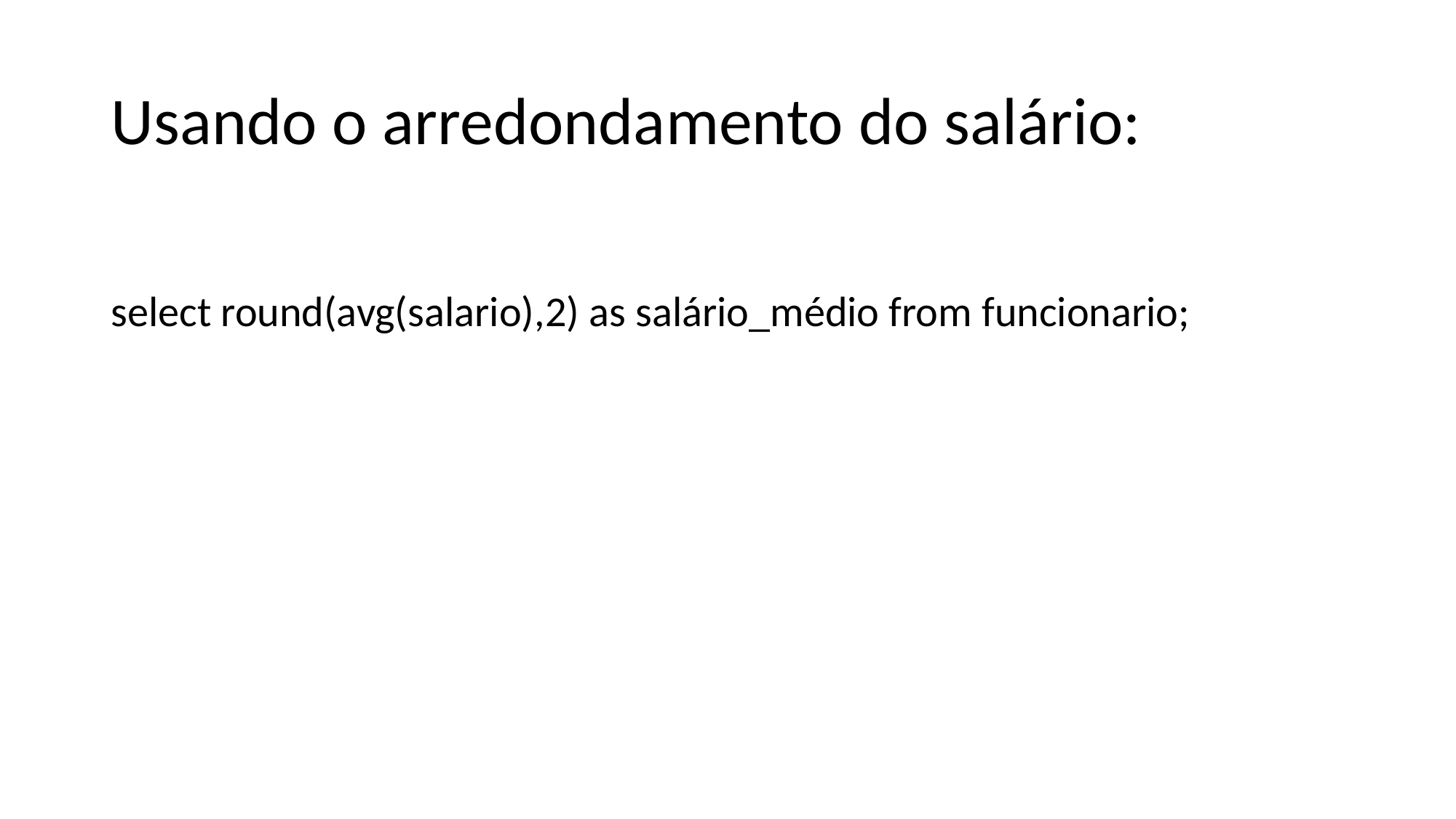

# Usando o arredondamento do salário:

select round(avg(salario),2) as salário_médio from funcionario;